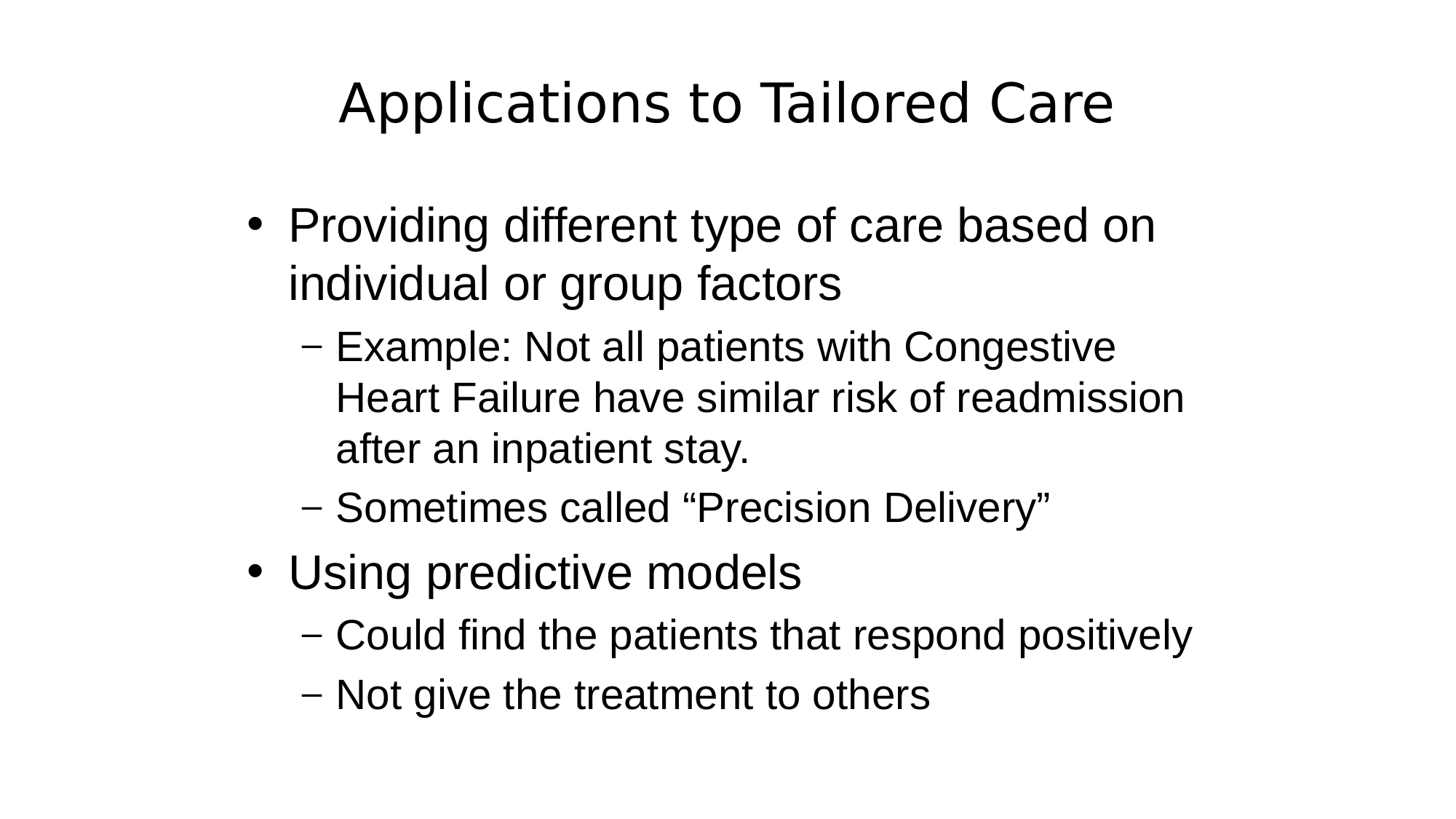

# Applications to Tailored Care
Providing different type of care based on individual or group factors
Example: Not all patients with Congestive Heart Failure have similar risk of readmission after an inpatient stay.
Sometimes called “Precision Delivery”
Using predictive models
Could find the patients that respond positively
Not give the treatment to others